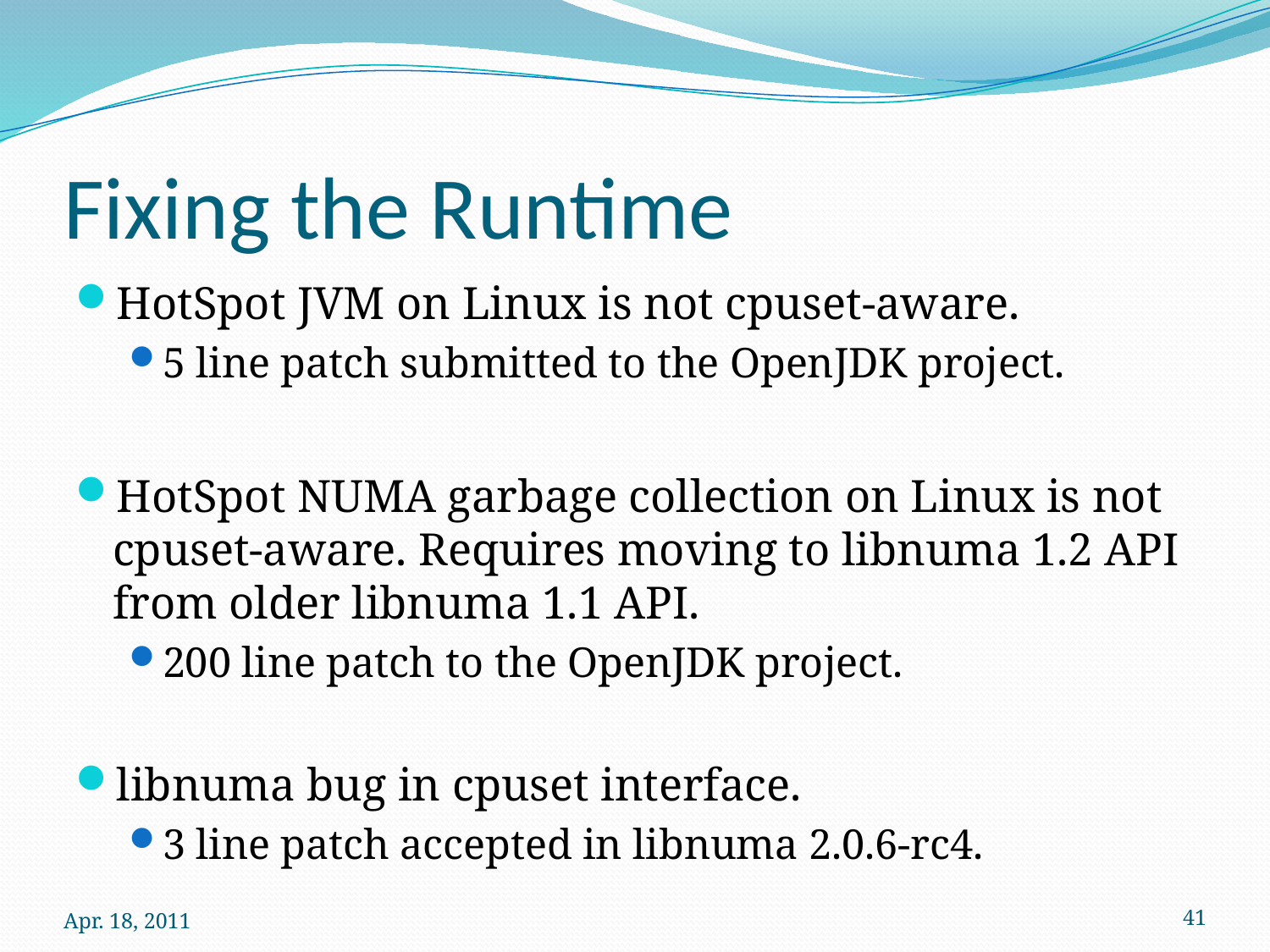

# Fixing the Runtime
HotSpot JVM on Linux is not cpuset-aware.
5 line patch submitted to the OpenJDK project.

HotSpot NUMA garbage collection on Linux is not cpuset-aware. Requires moving to libnuma 1.2 API from older libnuma 1.1 API.
200 line patch to the OpenJDK project.

libnuma bug in cpuset interface.
3 line patch accepted in libnuma 2.0.6-rc4.
Apr. 18, 2011
41